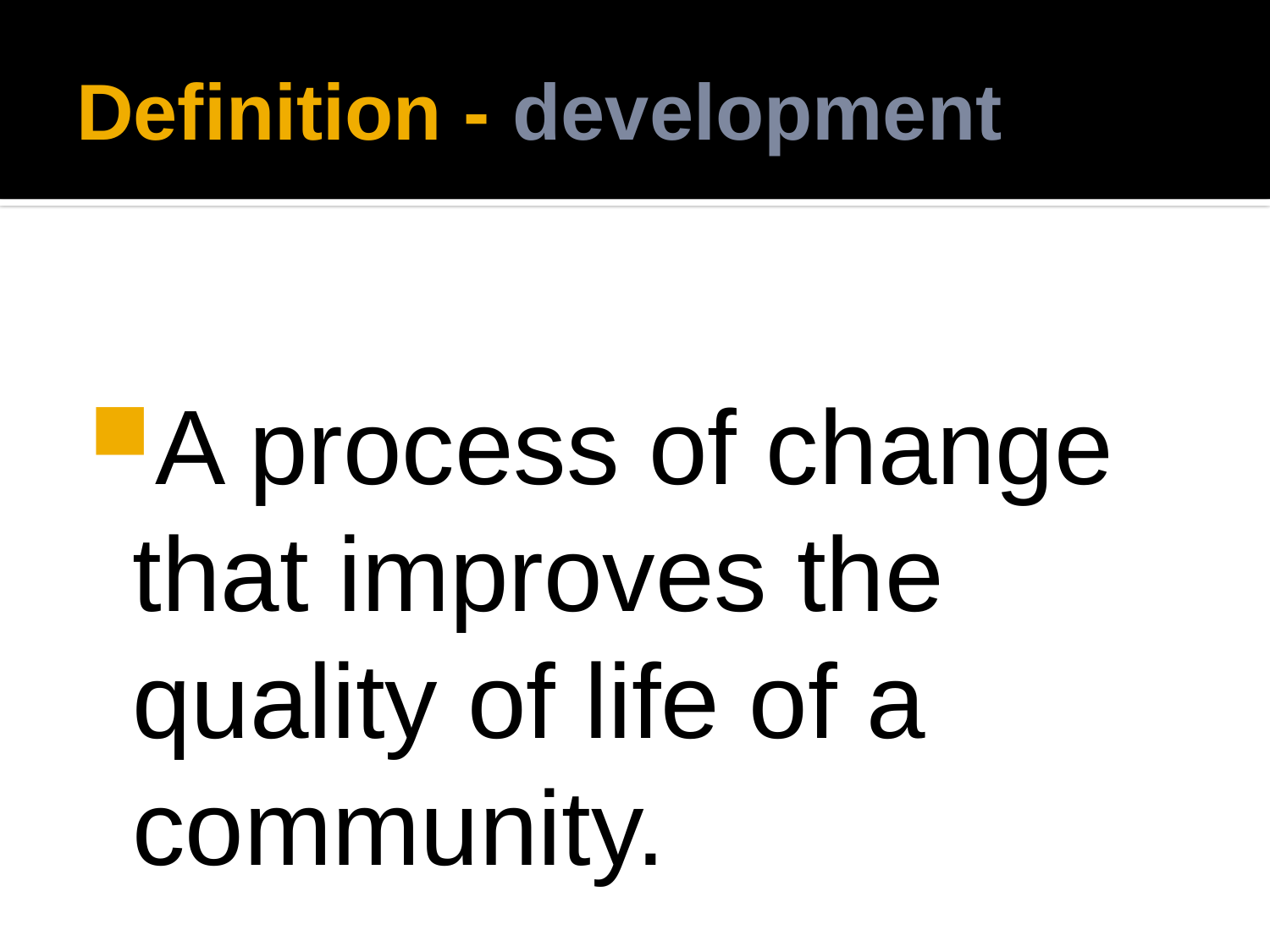

# Definition - development
A process of change that improves the quality of life of a community.